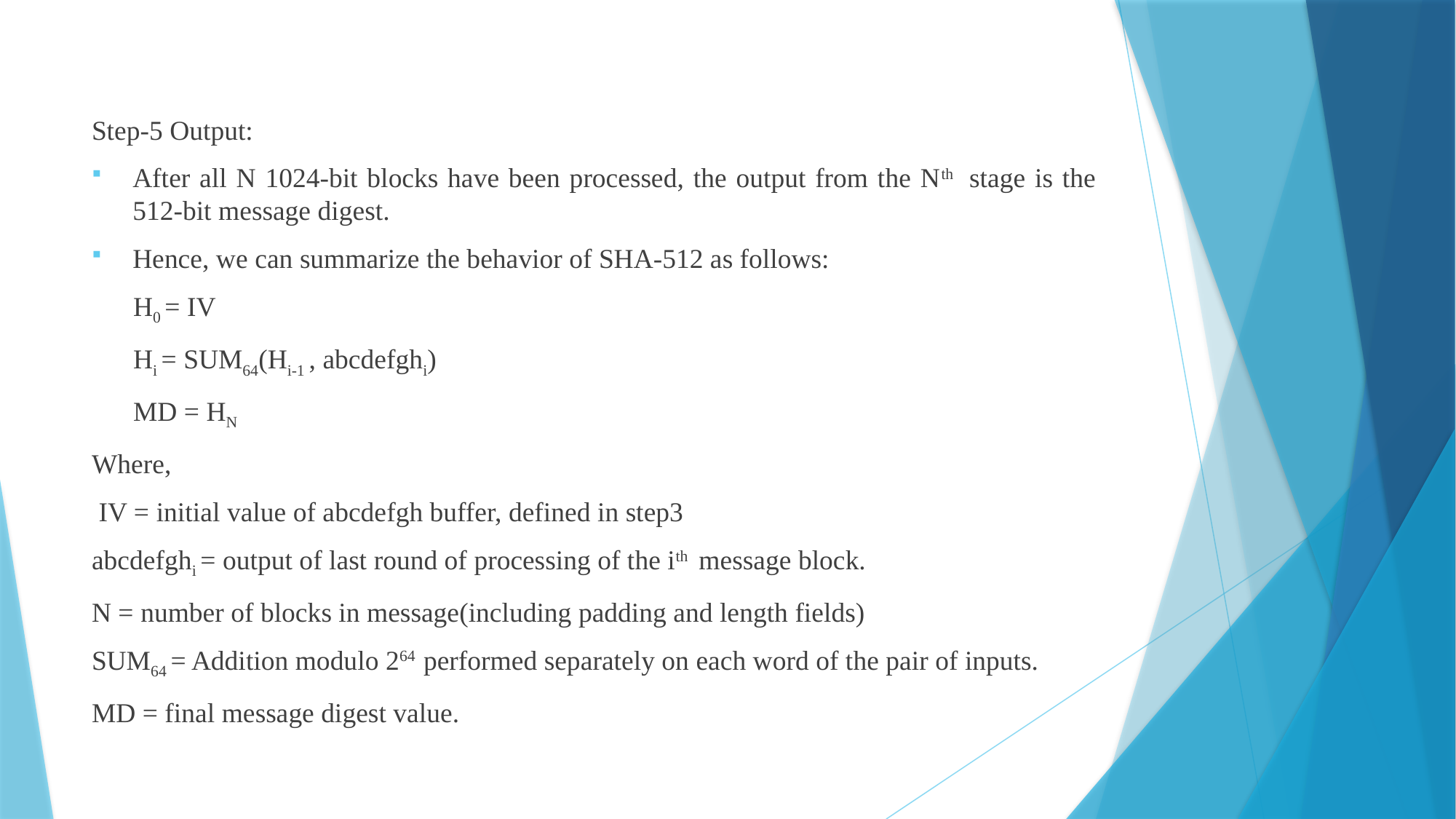

Step-5 Output:
After all N 1024-bit blocks have been processed, the output from the Nth  stage is the 512-bit message digest.
Hence, we can summarize the behavior of SHA-512 as follows:
      H0 = IV
      Hi = SUM64(Hi-1 , abcdefghi)
      MD = HN
Where,
 IV = initial value of abcdefgh buffer, defined in step3
abcdefghi = output of last round of processing of the ith  message block.
N = number of blocks in message(including padding and length fields)
SUM64 = Addition modulo 264  performed separately on each word of the pair of inputs.
MD = final message digest value.